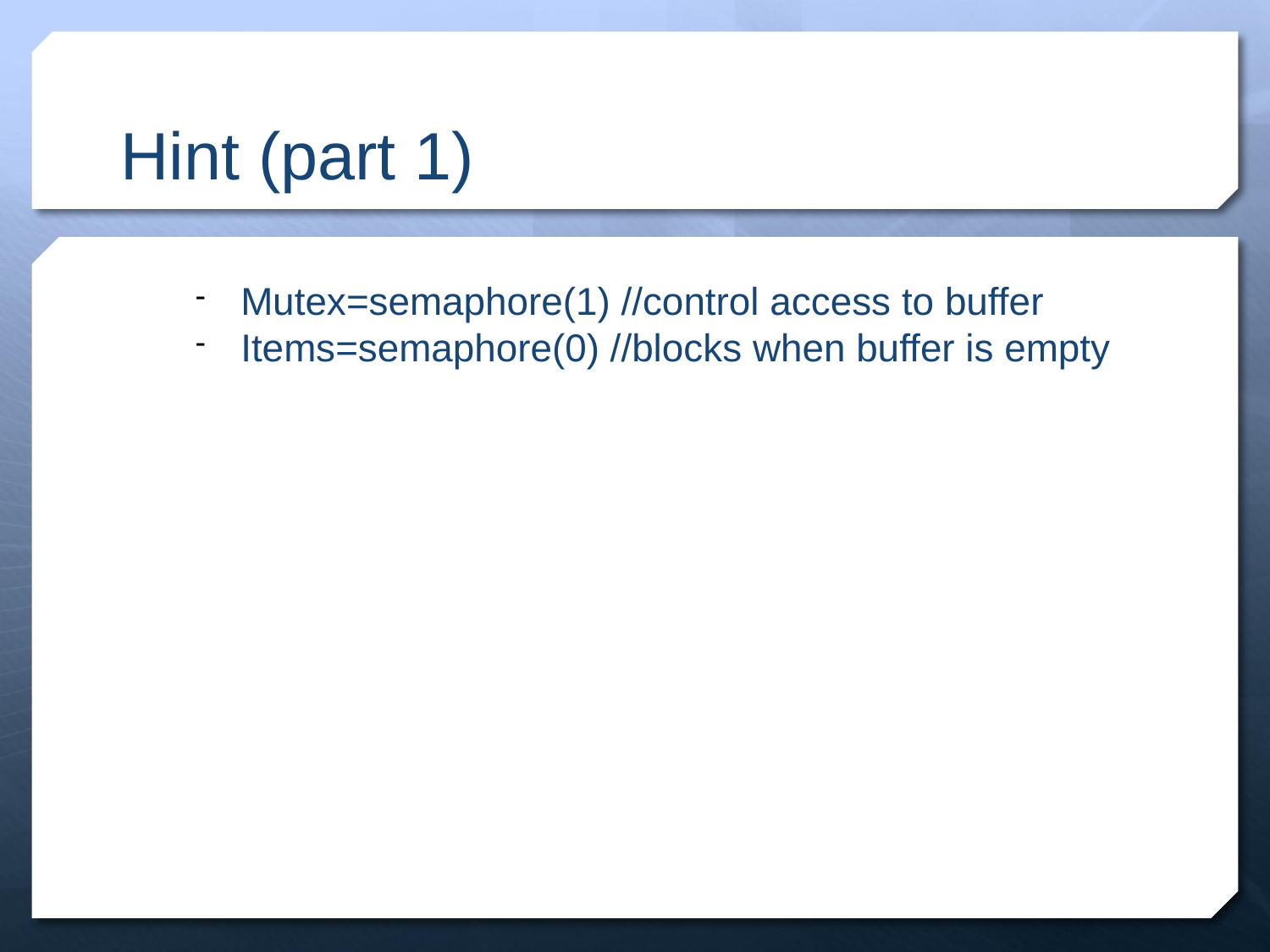

Hint (part 1)
Mutex=semaphore(1) //control access to buffer
Items=semaphore(0) //blocks when buffer is empty